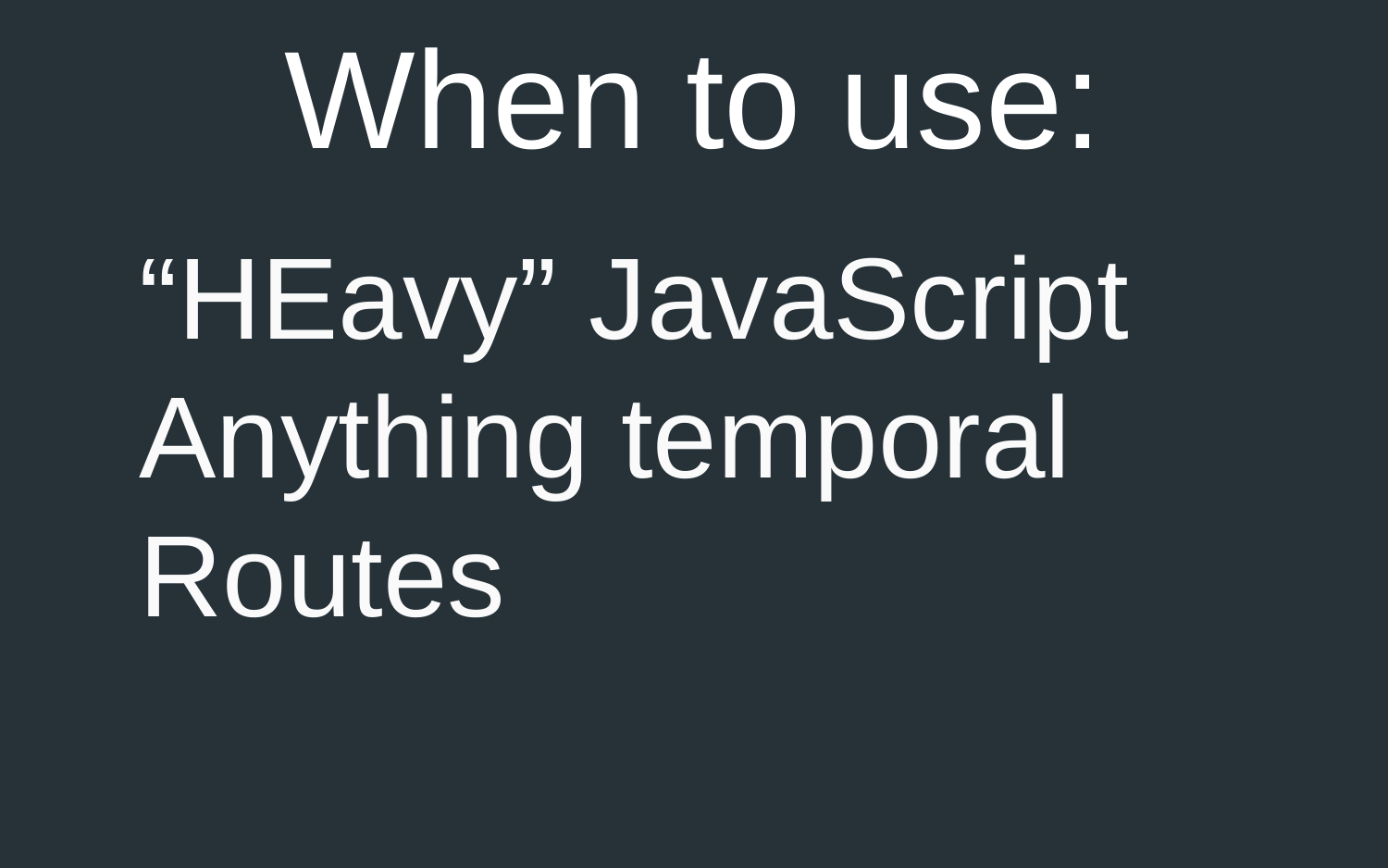

When to use:
“HEavy” JavaScript
Anything temporal
Routes